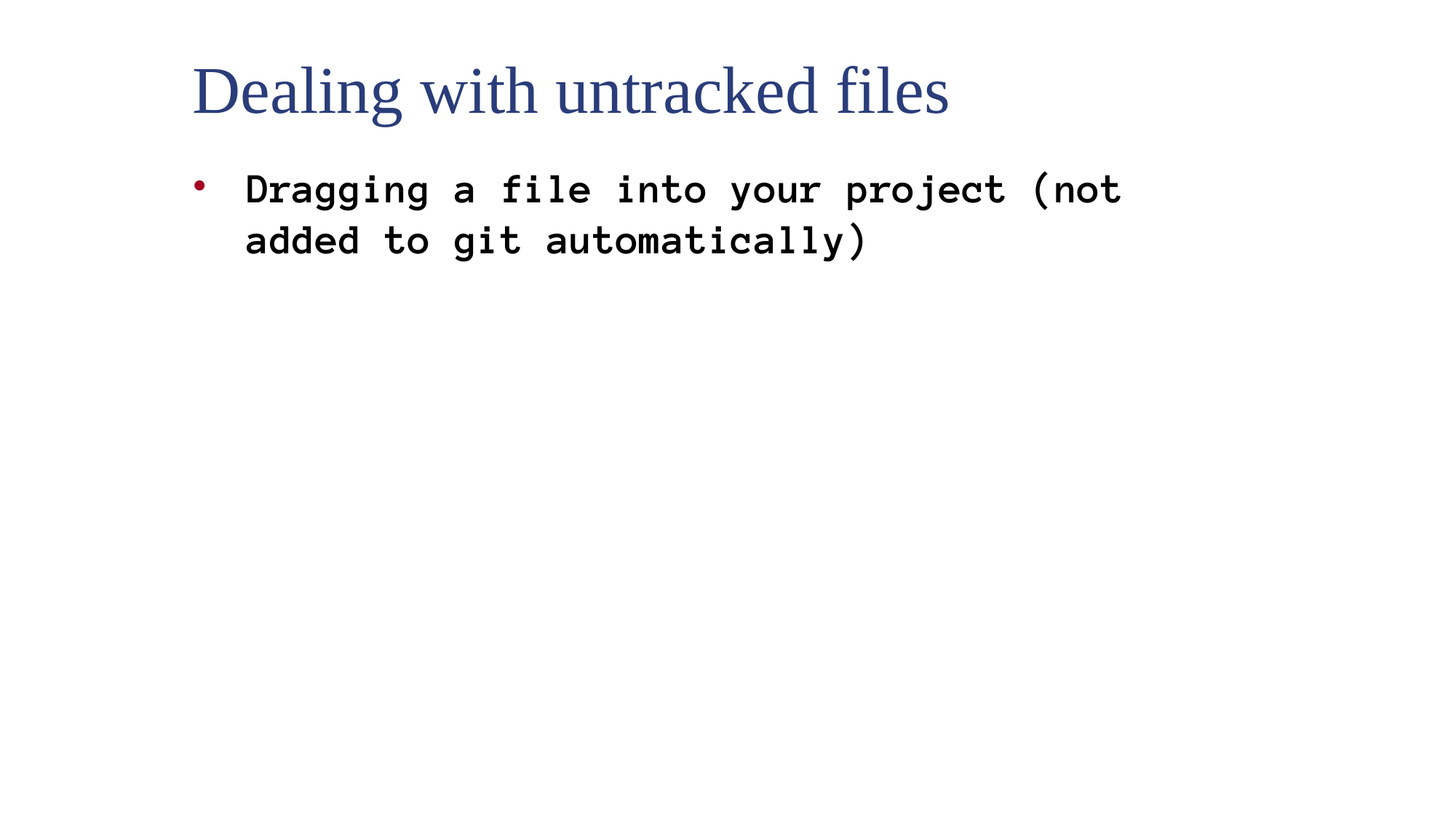

Dealing with untracked files
Dragging a file into your project (not added to git automatically)